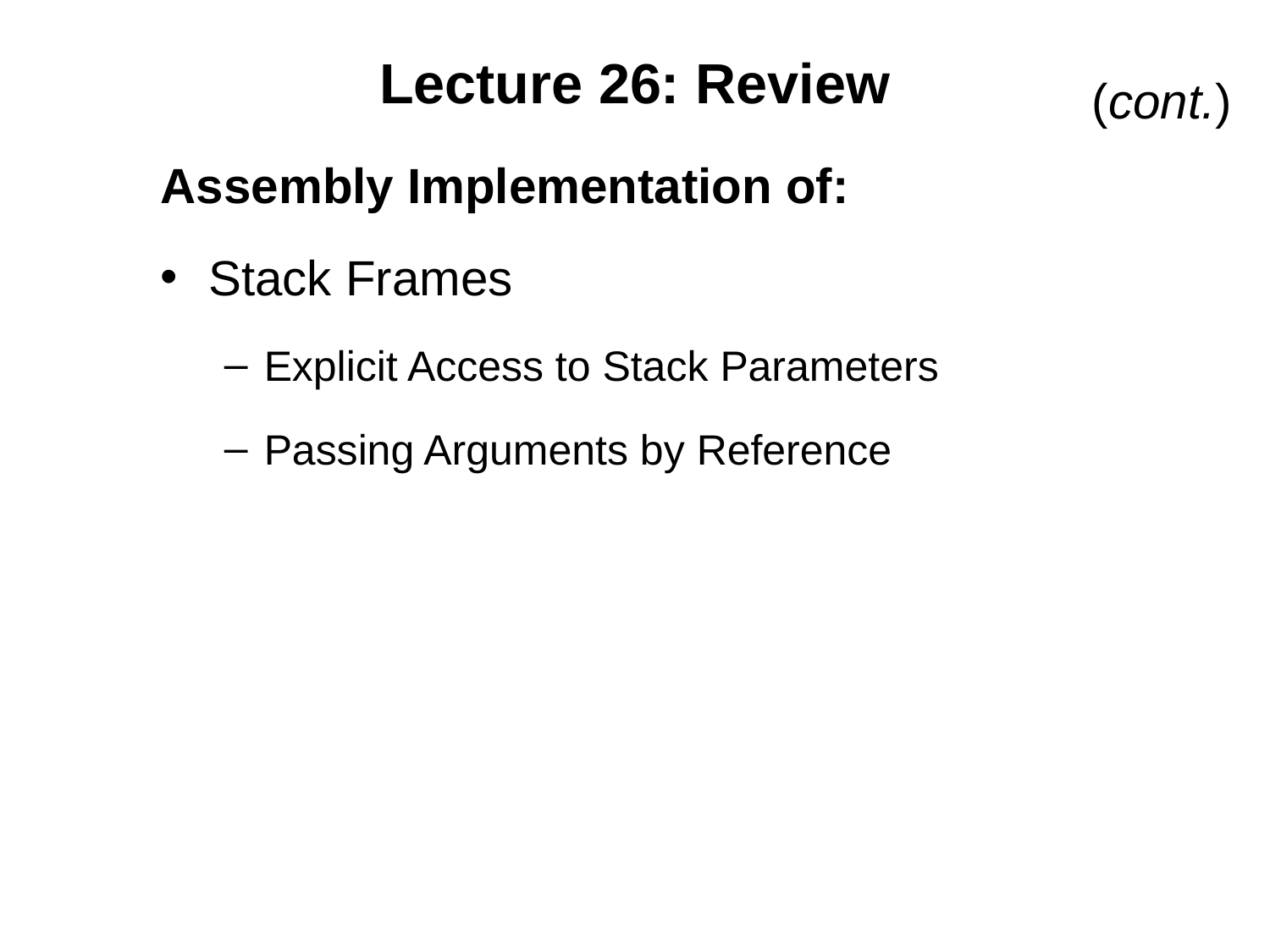

# Lecture 26: Review
(cont.)
Assembly Implementation of:
Stack Frames
Explicit Access to Stack Parameters
Passing Arguments by Reference